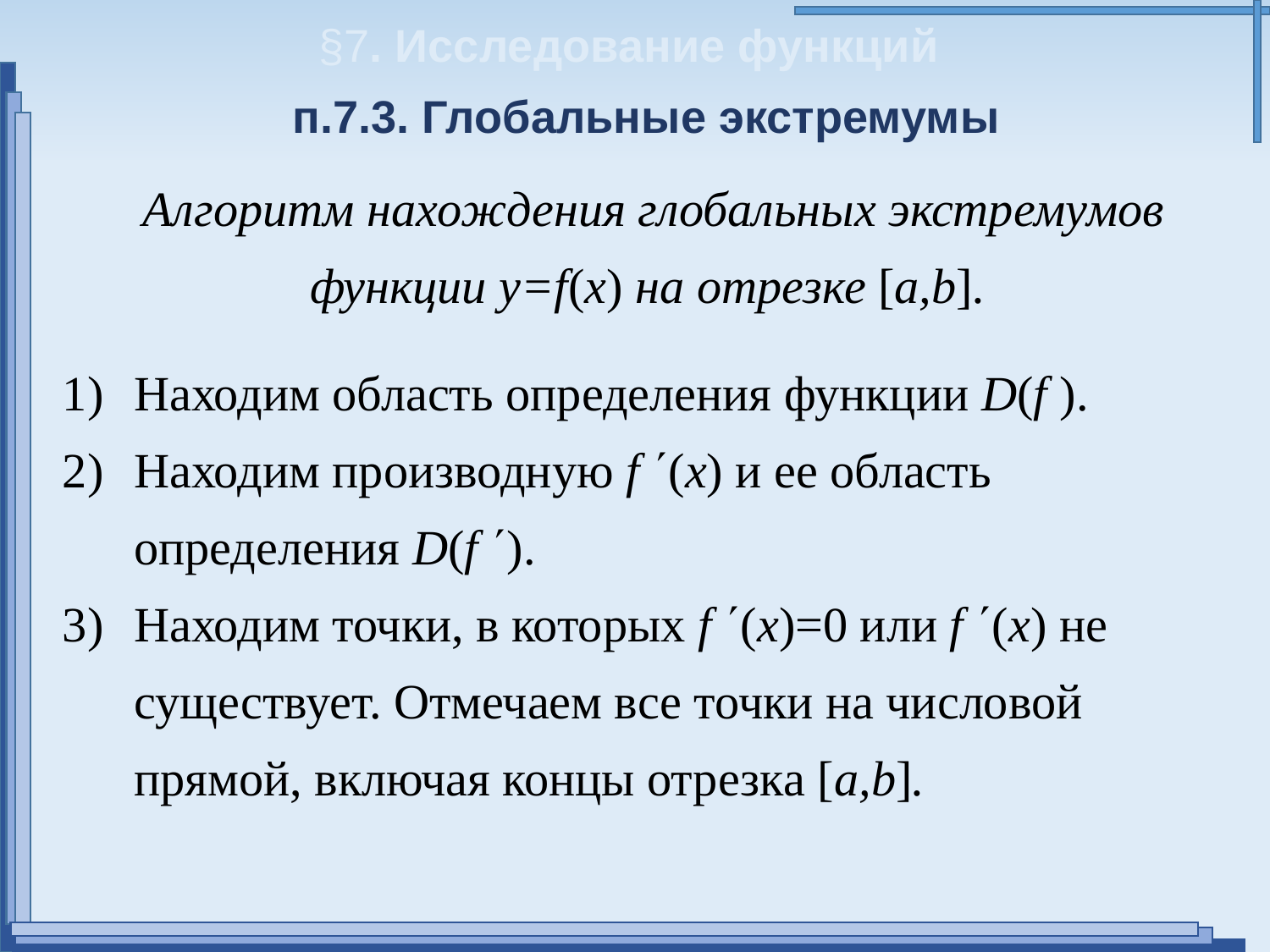

§7. Исследование функций

п.7.3. Глобальные экстремумы

Алгоритм нахождения глобальных экстремумов функции у=f(x) на отрезке [a,b].
Находим область определения функции D(f ).
Находим производную f ′(x) и ее область определения D(f ′).
Находим точки, в которых f ′(x)=0 или f ′(x) не существует. Отмечаем все точки на числовой прямой, включая концы отрезка [a,b].